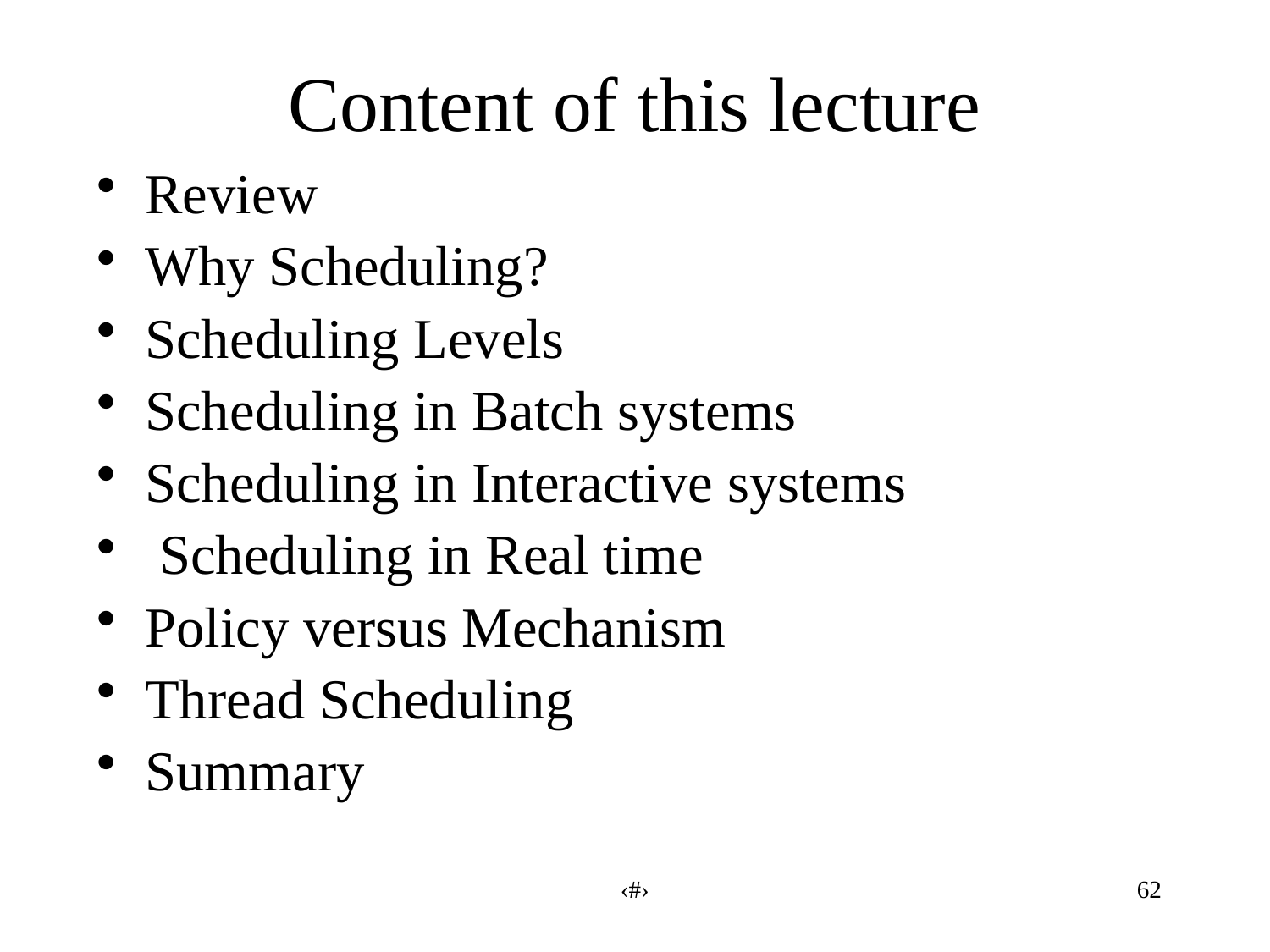

# Content of this lecture
Review
Why Scheduling?
Scheduling Levels
Scheduling in Batch systems
Scheduling in Interactive systems
 Scheduling in Real time
Policy versus Mechanism
Thread Scheduling
Summary

‹#›
62